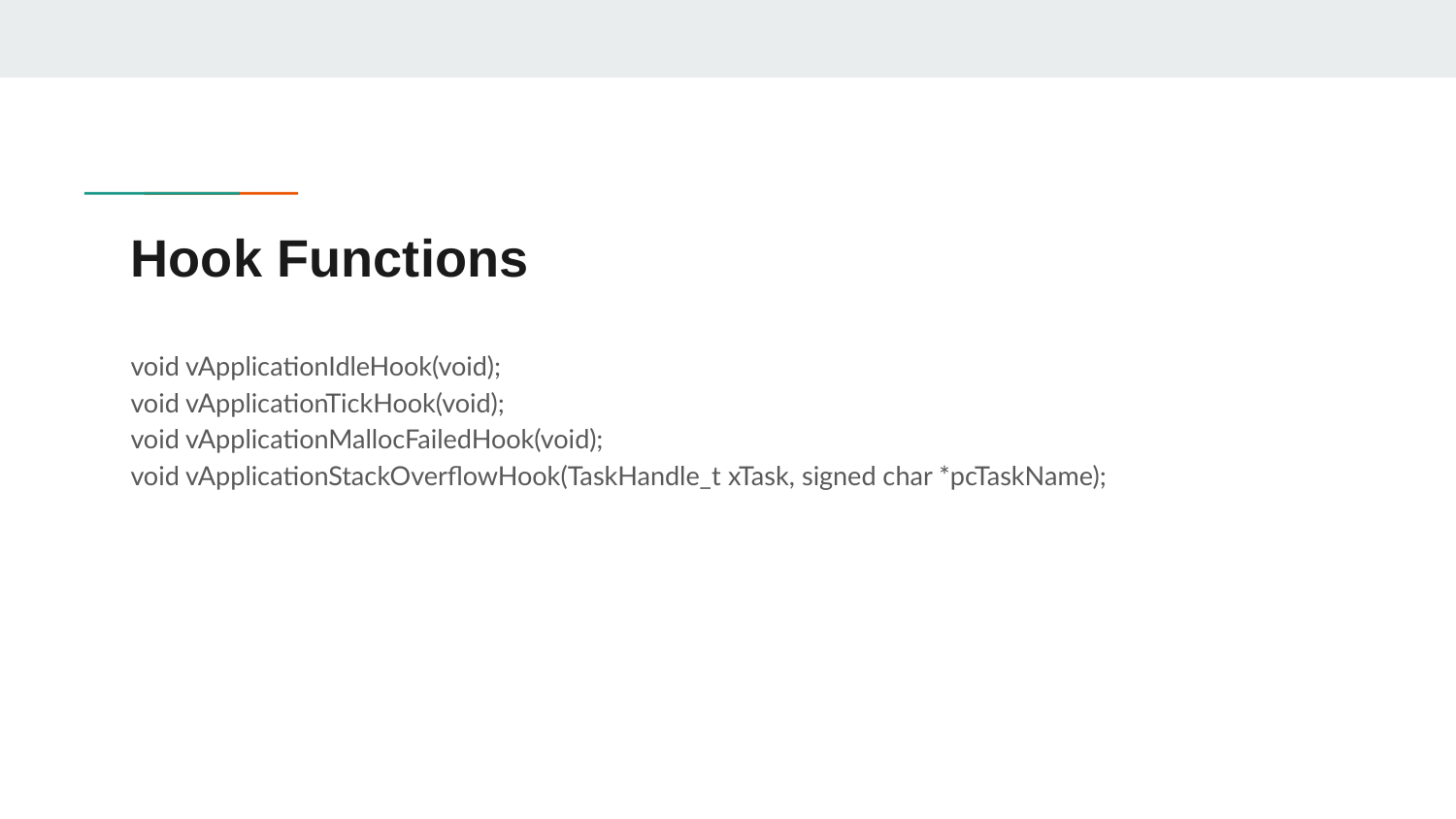

# Hook Functions

void vApplicationIdleHook(void);
void vApplicationTickHook(void);
void vApplicationMallocFailedHook(void);
void vApplicationStackOverflowHook(TaskHandle_t xTask, signed char *pcTaskName);